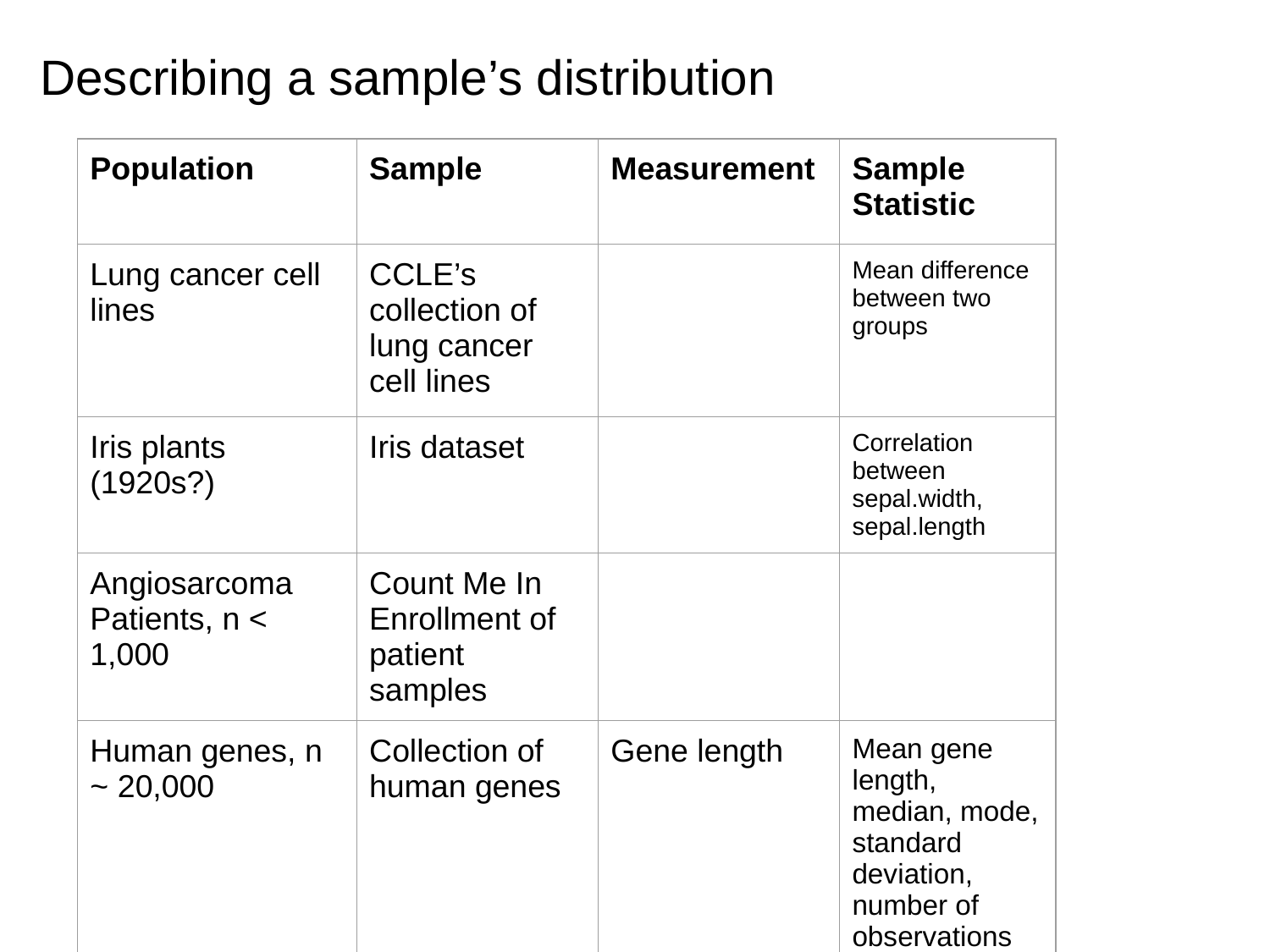

# Describing a sample’s distribution
| Population | Sample | Measurement | Sample Statistic |
| --- | --- | --- | --- |
| Lung cancer cell lines | CCLE’s collection of lung cancer cell lines |  | Mean difference between two groups |
| Iris plants (1920s?) | Iris dataset |  | Correlation between sepal.width, sepal.length |
| Angiosarcoma Patients, n < 1,000 | Count Me In Enrollment of patient samples |  |  |
| Human genes, n ~ 20,000 | Collection of human genes | Gene length | Mean gene length, median, mode, standard deviation, number of observations above/below a threshold |
|  |  |  |  |